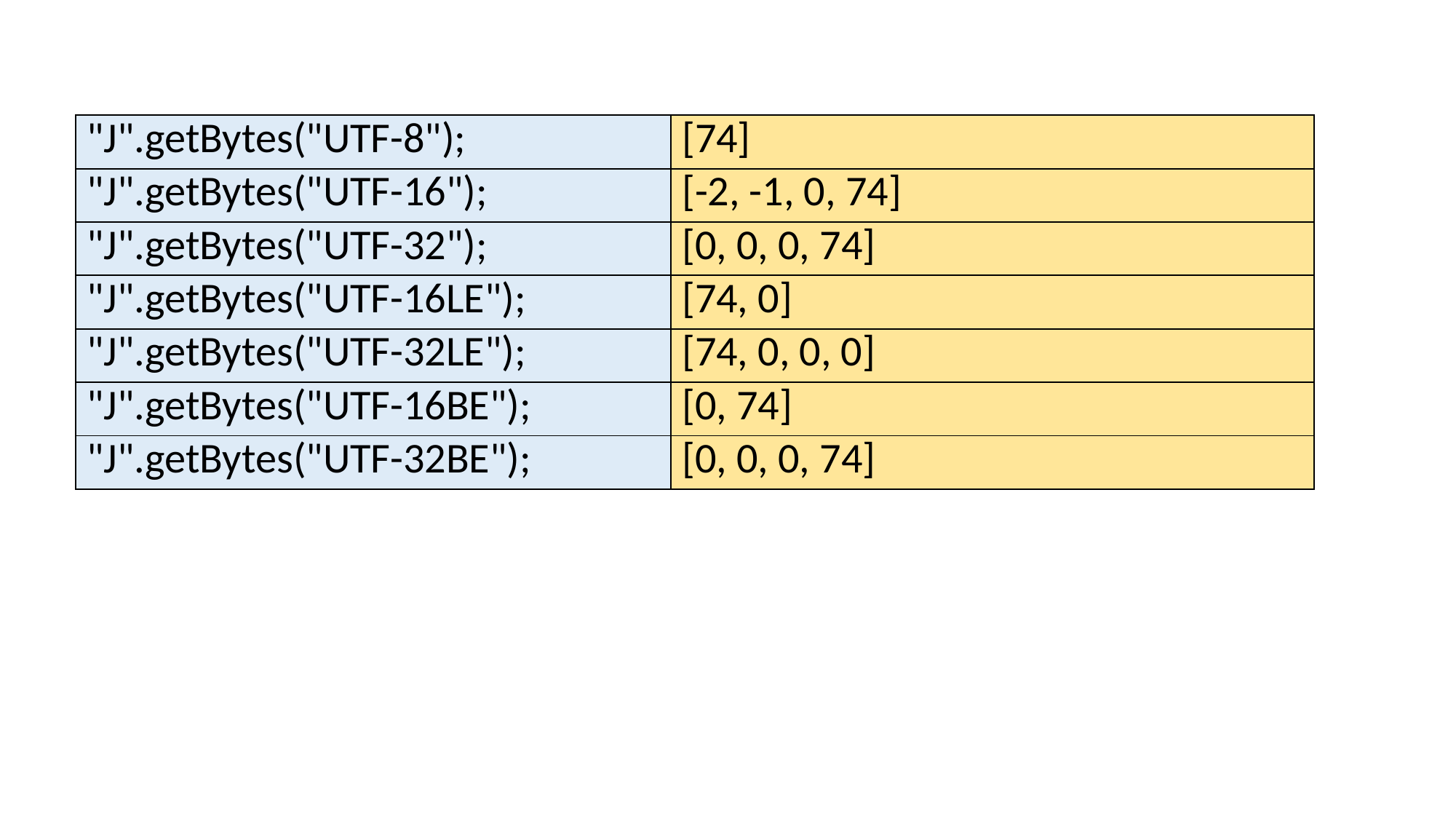

| "J".getBytes("UTF-8"); | [74] |
| --- | --- |
| "J".getBytes("UTF-16"); | [-2, -1, 0, 74] |
| "J".getBytes("UTF-32"); | [0, 0, 0, 74] |
| "J".getBytes("UTF-16LE"); | [74, 0] |
| "J".getBytes("UTF-32LE"); | [74, 0, 0, 0] |
| "J".getBytes("UTF-16BE"); | [0, 74] |
| "J".getBytes("UTF-32BE"); | [0, 0, 0, 74] |